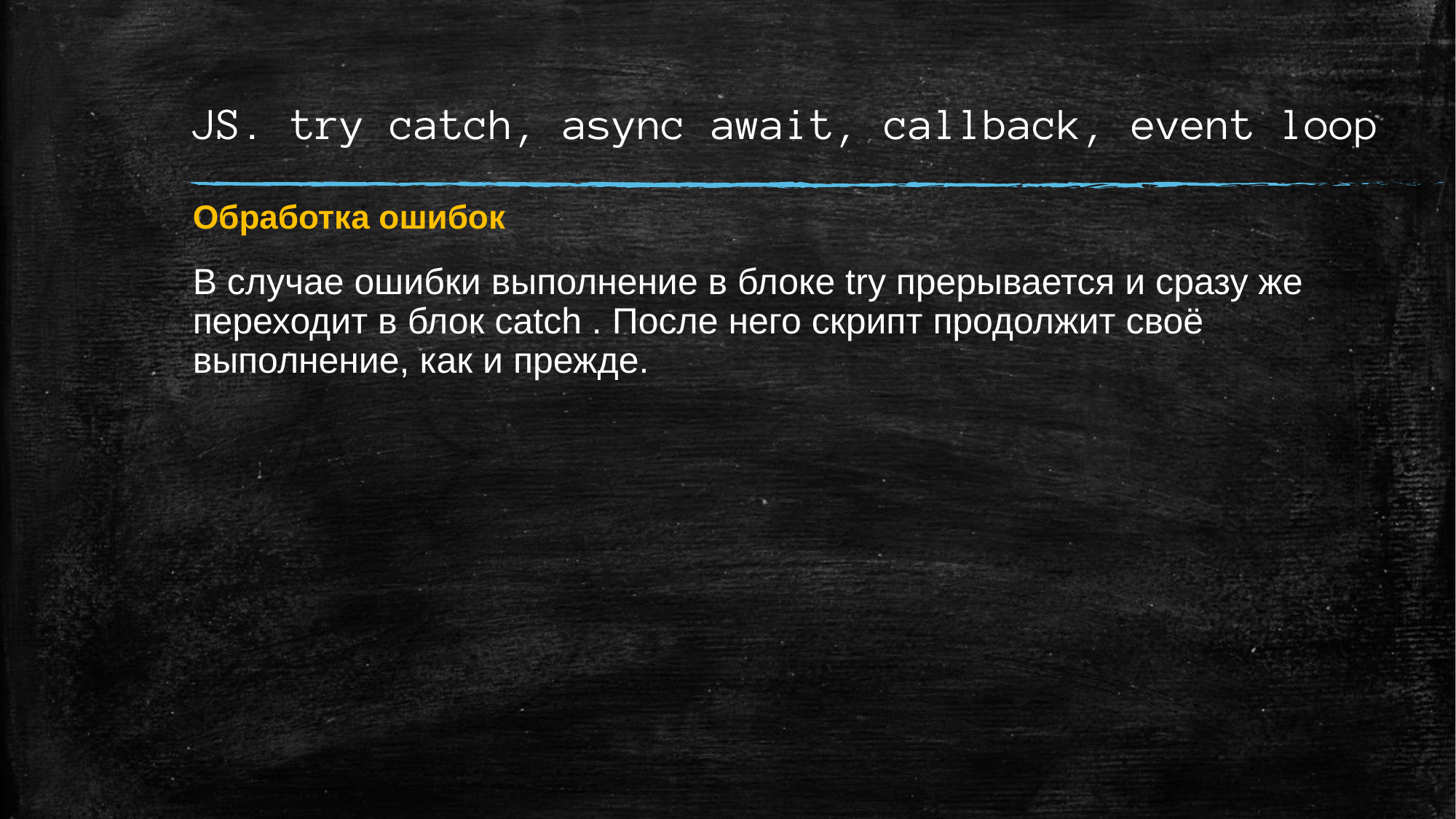

# JS. try catch, async await, callback, event loop
Обработка ошибок
В случае ошибки выполнение в блоке try прерывается и сразу же переходит в блок catch . После него скрипт продолжит своё выполнение, как и прежде.